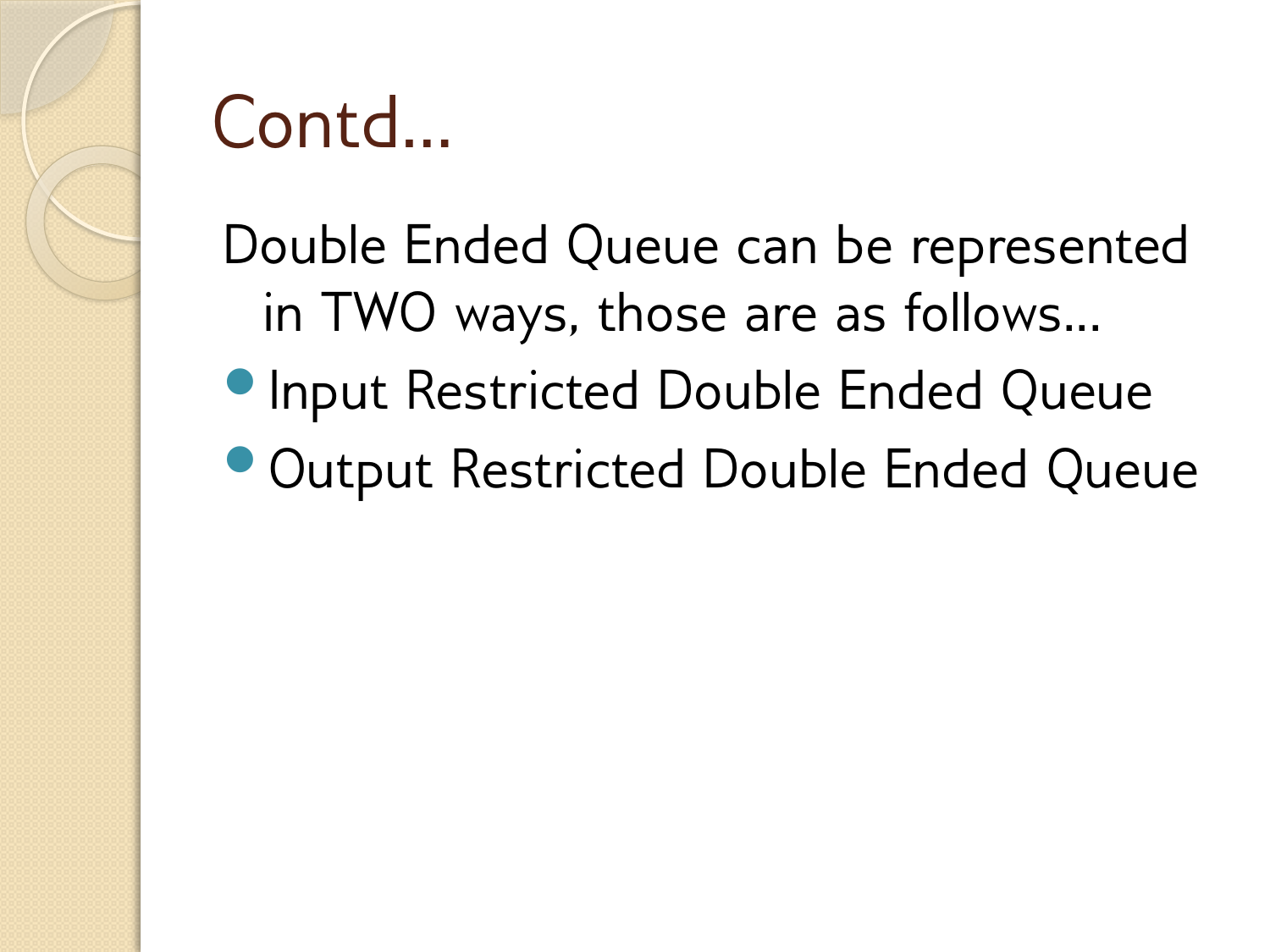

# Contd…
Double Ended Queue can be represented in TWO ways, those are as follows...
Input Restricted Double Ended Queue
Output Restricted Double Ended Queue